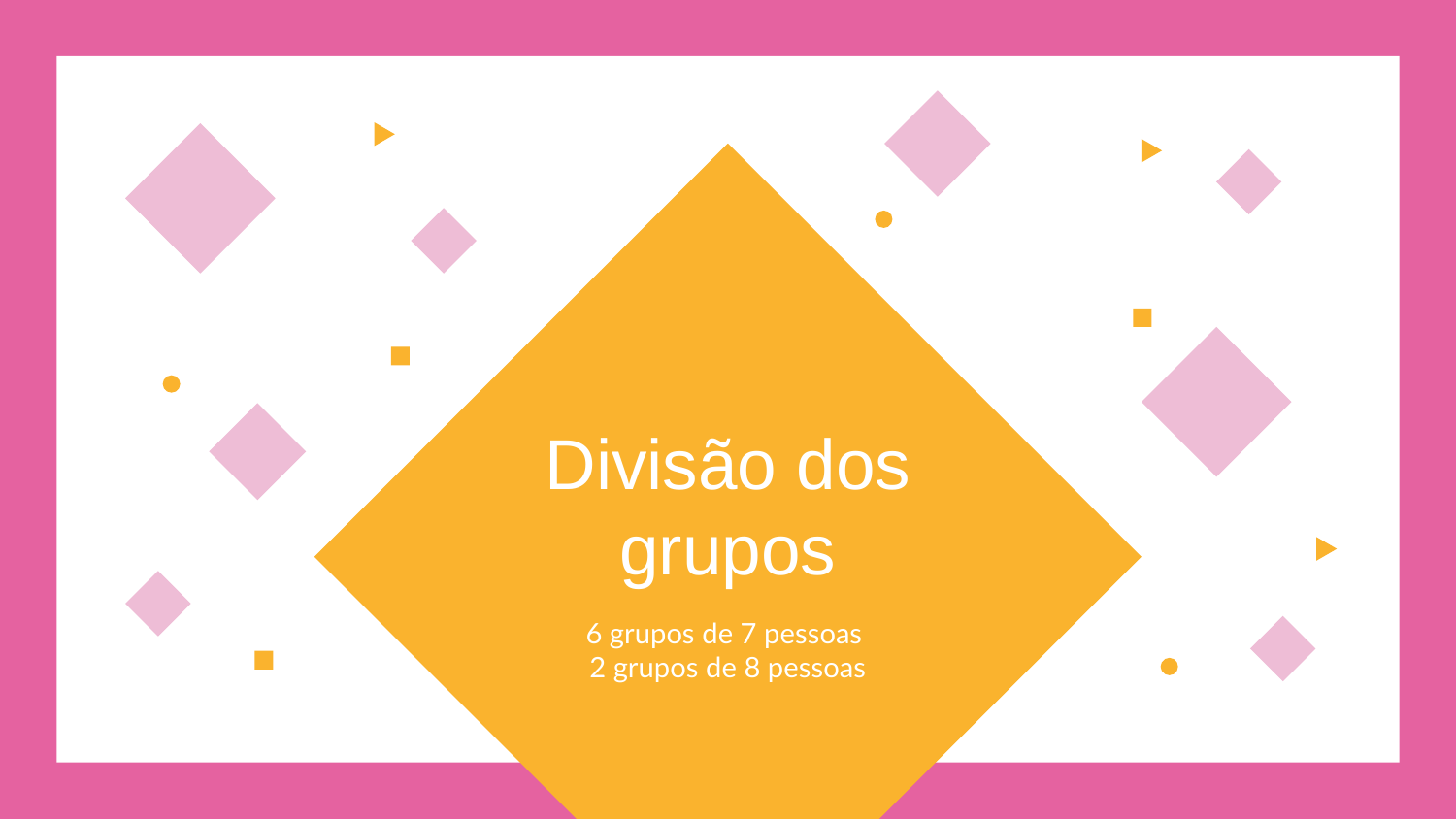

# Divisão dos grupos
6 grupos de 7 pessoas
2 grupos de 8 pessoas